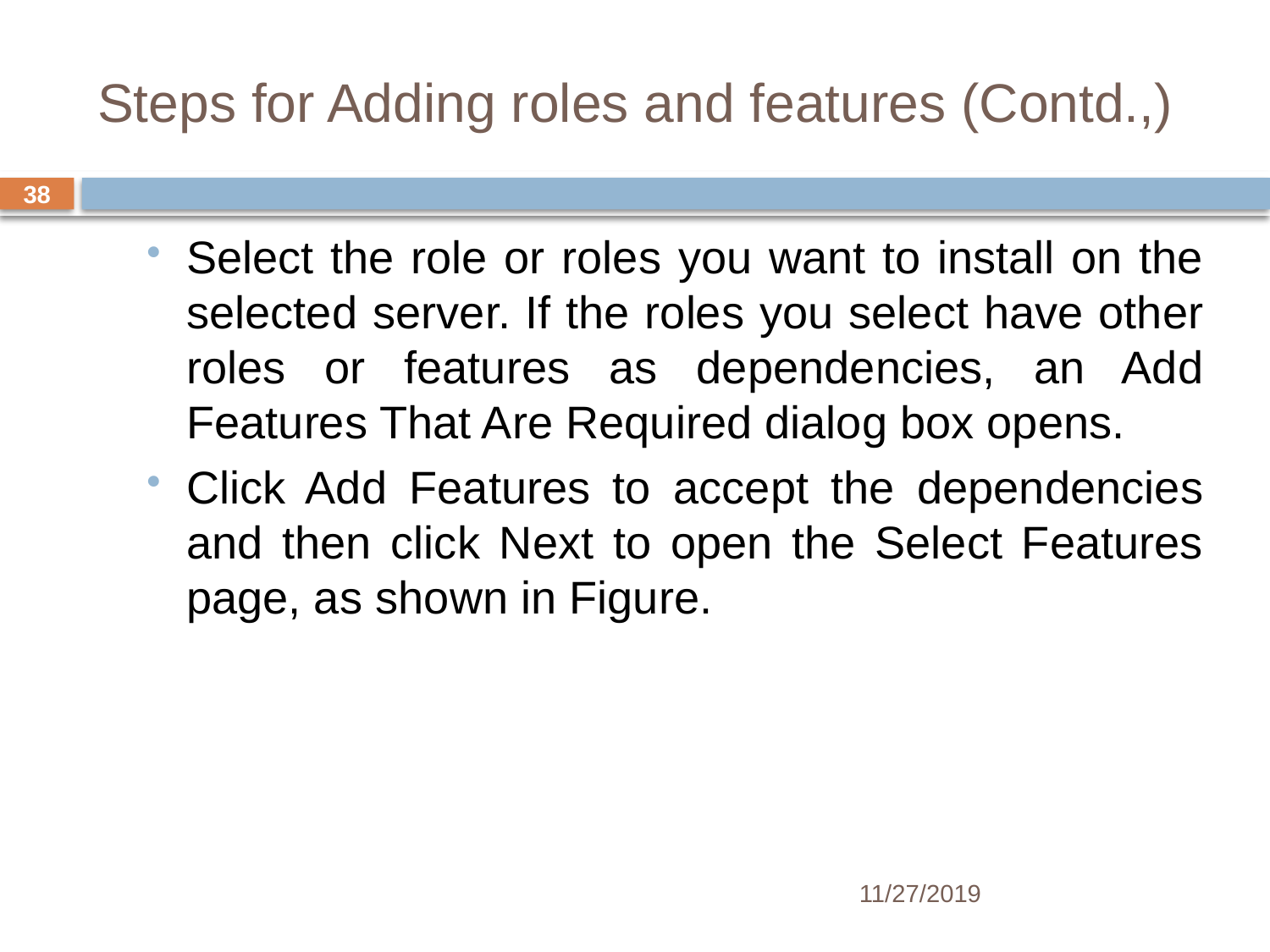

# Steps for Adding roles and features (Contd.,)
38
Select the role or roles you want to install on the selected server. If the roles you select have other roles or features as dependencies, an Add Features That Are Required dialog box opens.
Click Add Features to accept the dependencies and then click Next to open the Select Features page, as shown in Figure.
11/27/2019